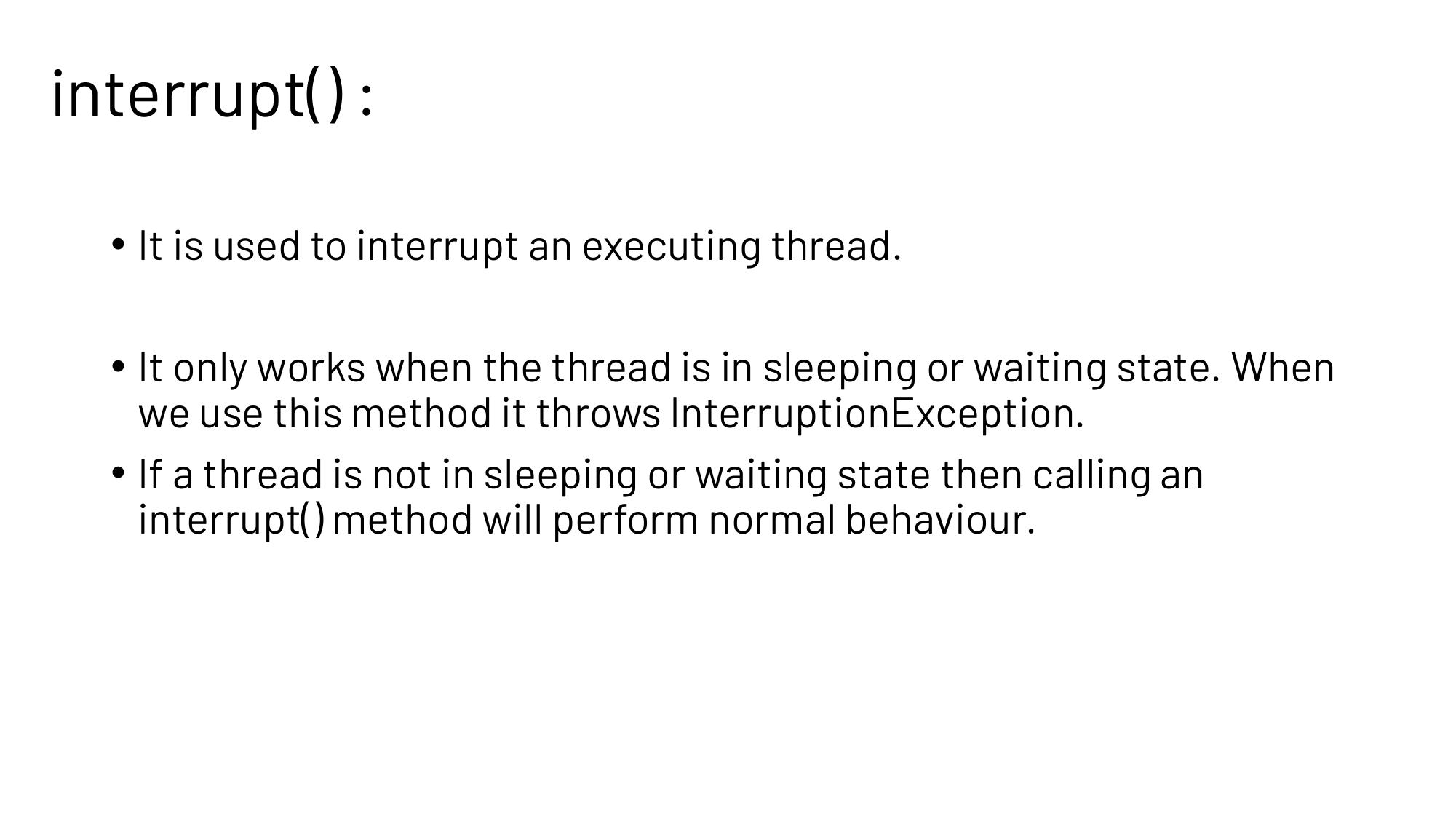

interrupt() :
It is used to interrupt an executing thread.

It only works when the thread is in sleeping or waiting state. When we use this method it throws InterruptionException.
If a thread is not in sleeping or waiting state then calling an interrupt() method will perform normal behaviour.